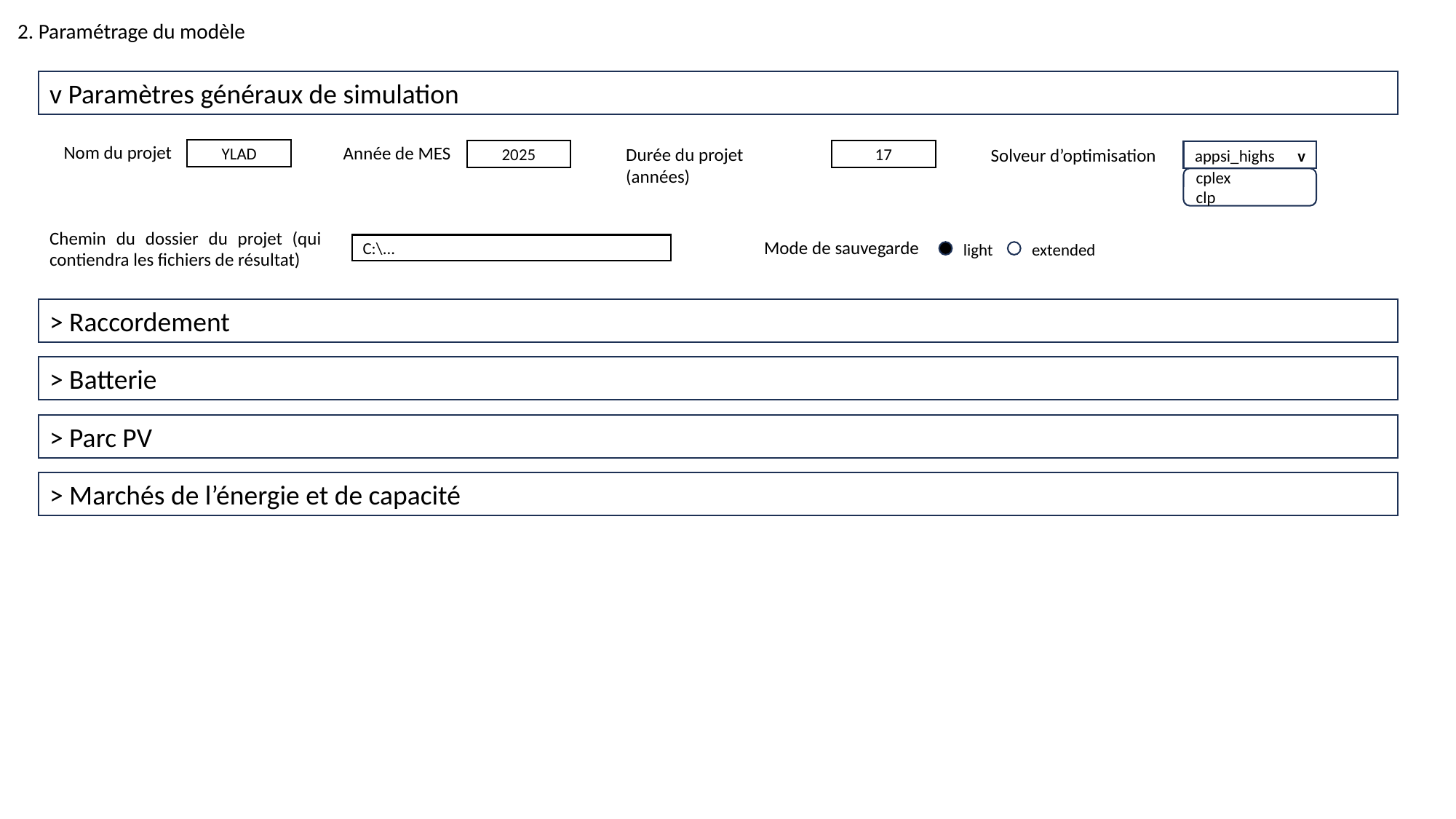

2. Paramétrage du modèle
v Paramètres généraux de simulation
Nom du projet
Année de MES
Durée du projet (années)
Solveur d’optimisation
YLAD
17
2025
appsi_highs      v
cplex
clp
Chemin du dossier du projet (qui contiendra les fichiers de résultat)
Mode de sauvegarde
light
extended
C:\...

> Raccordement
> Batterie
> Parc PV
> Marchés de l’énergie et de capacité